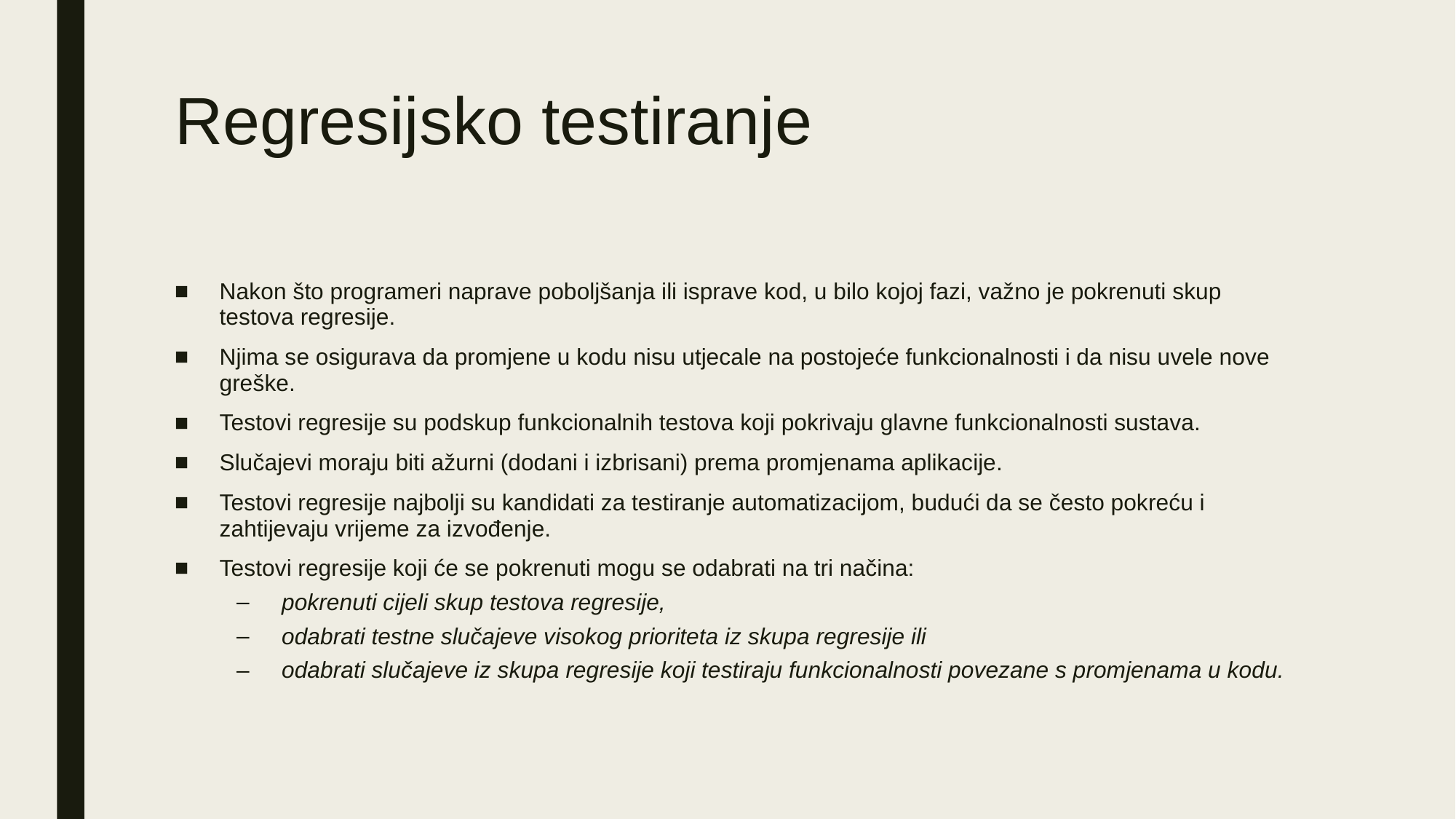

# Regresijsko testiranje
Nakon što programeri naprave poboljšanja ili isprave kod, u bilo kojoj fazi, važno je pokrenuti skup testova regresije.
Njima se osigurava da promjene u kodu nisu utjecale na postojeće funkcionalnosti i da nisu uvele nove greške.
Testovi regresije su podskup funkcionalnih testova koji pokrivaju glavne funkcionalnosti sustava.
Slučajevi moraju biti ažurni (dodani i izbrisani) prema promjenama aplikacije.
Testovi regresije najbolji su kandidati za testiranje automatizacijom, budući da se često pokreću i zahtijevaju vrijeme za izvođenje.
Testovi regresije koji će se pokrenuti mogu se odabrati na tri načina:
pokrenuti cijeli skup testova regresije,
odabrati testne slučajeve visokog prioriteta iz skupa regresije ili
odabrati slučajeve iz skupa regresije koji testiraju funkcionalnosti povezane s promjenama u kodu.